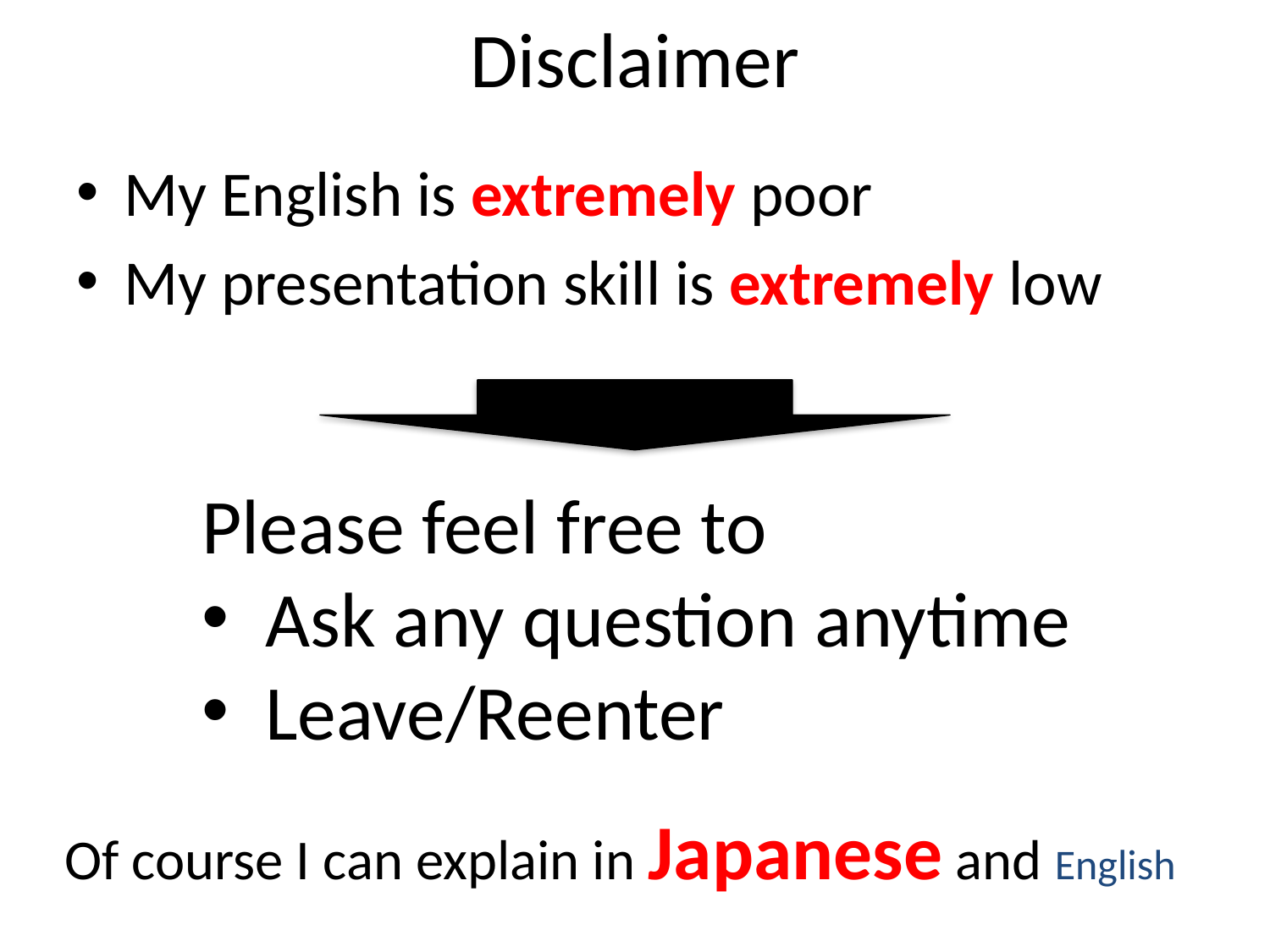

# Disclaimer
My English is extremely poor
My presentation skill is extremely low

Please feel free to
Ask any question anytime
Leave/Reenter
Of course I can explain in Japanese and English